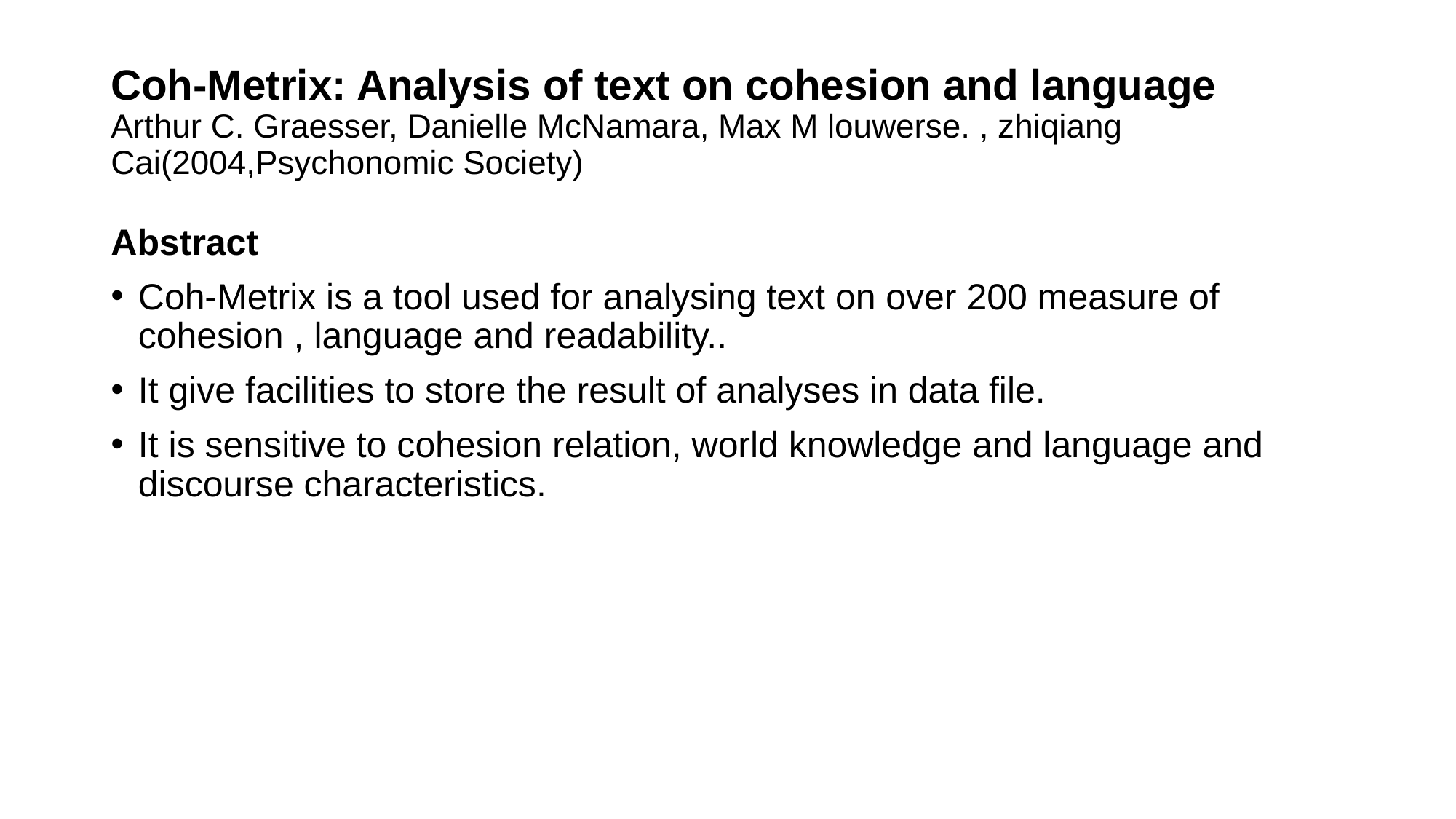

# Coh-Metrix: Analysis of text on cohesion and language Arthur C. Graesser, Danielle McNamara, Max M louwerse. , zhiqiang Cai(2004,Psychonomic Society)
Abstract
Coh-Metrix is a tool used for analysing text on over 200 measure of cohesion , language and readability..
It give facilities to store the result of analyses in data file.
It is sensitive to cohesion relation, world knowledge and language and discourse characteristics.